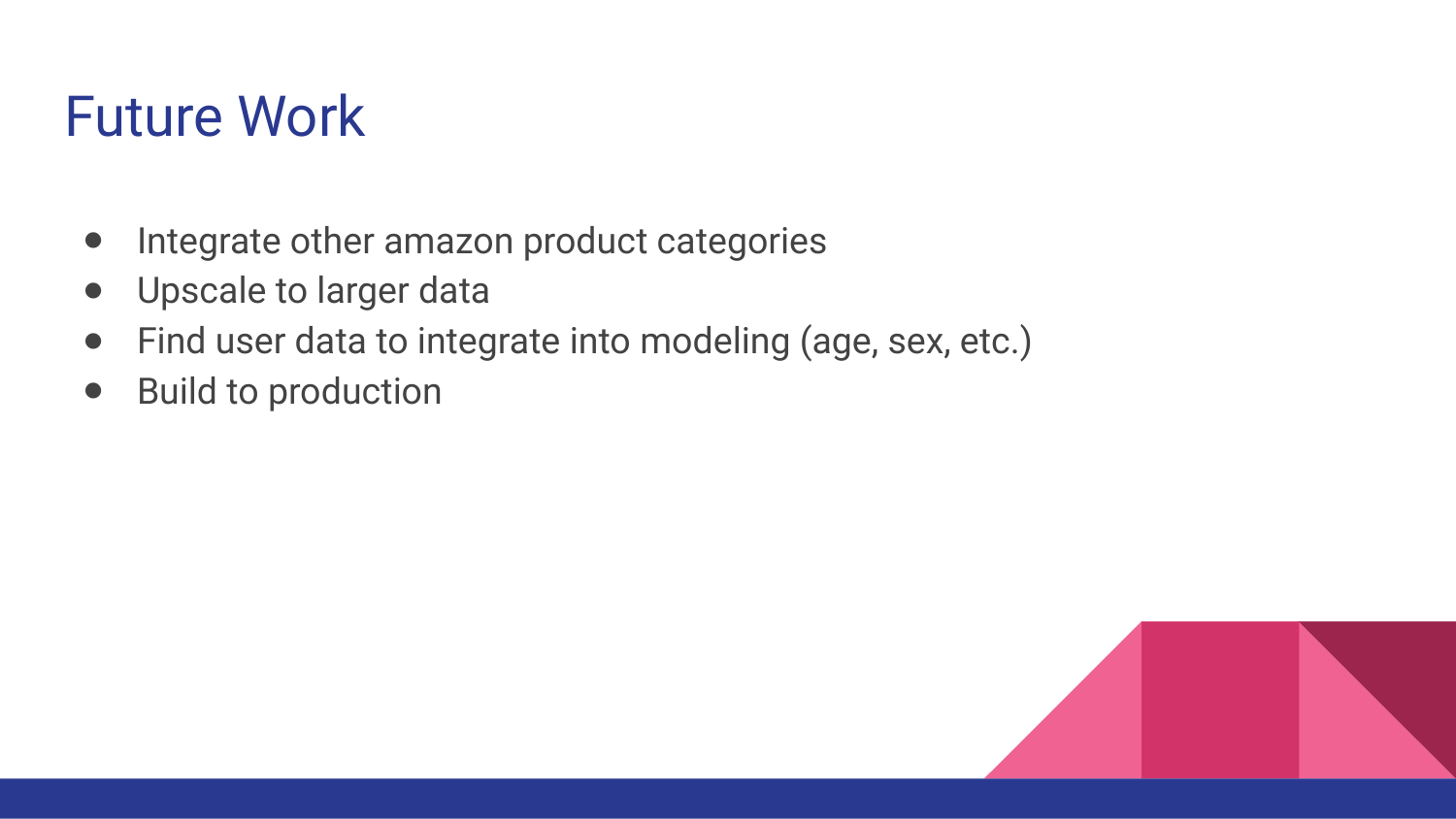

# Future Work
Integrate other amazon product categories
Upscale to larger data
Find user data to integrate into modeling (age, sex, etc.)
Build to production